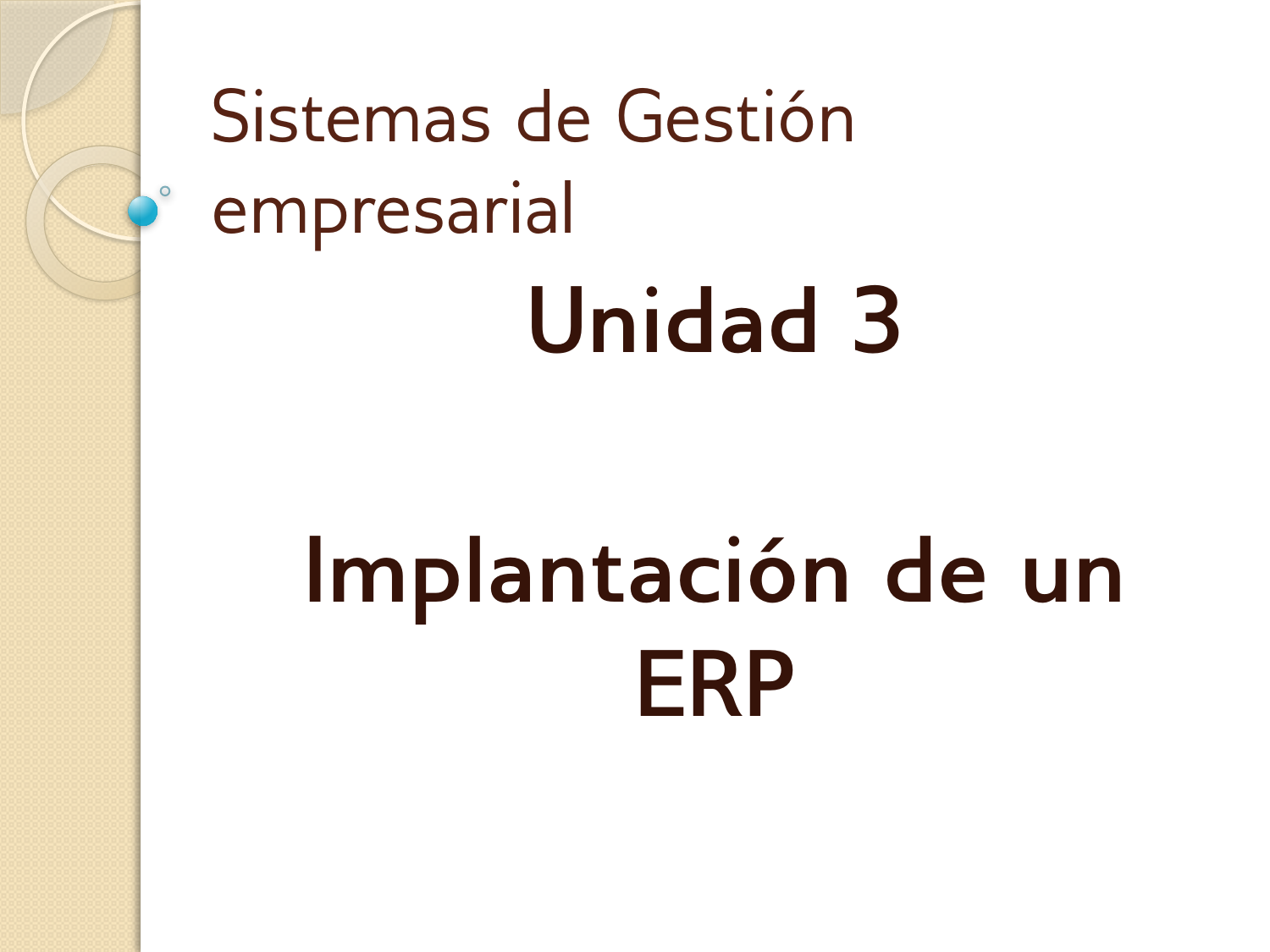

# Sistemas de Gestión empresarial
Unidad 3

Implantación de un ERP